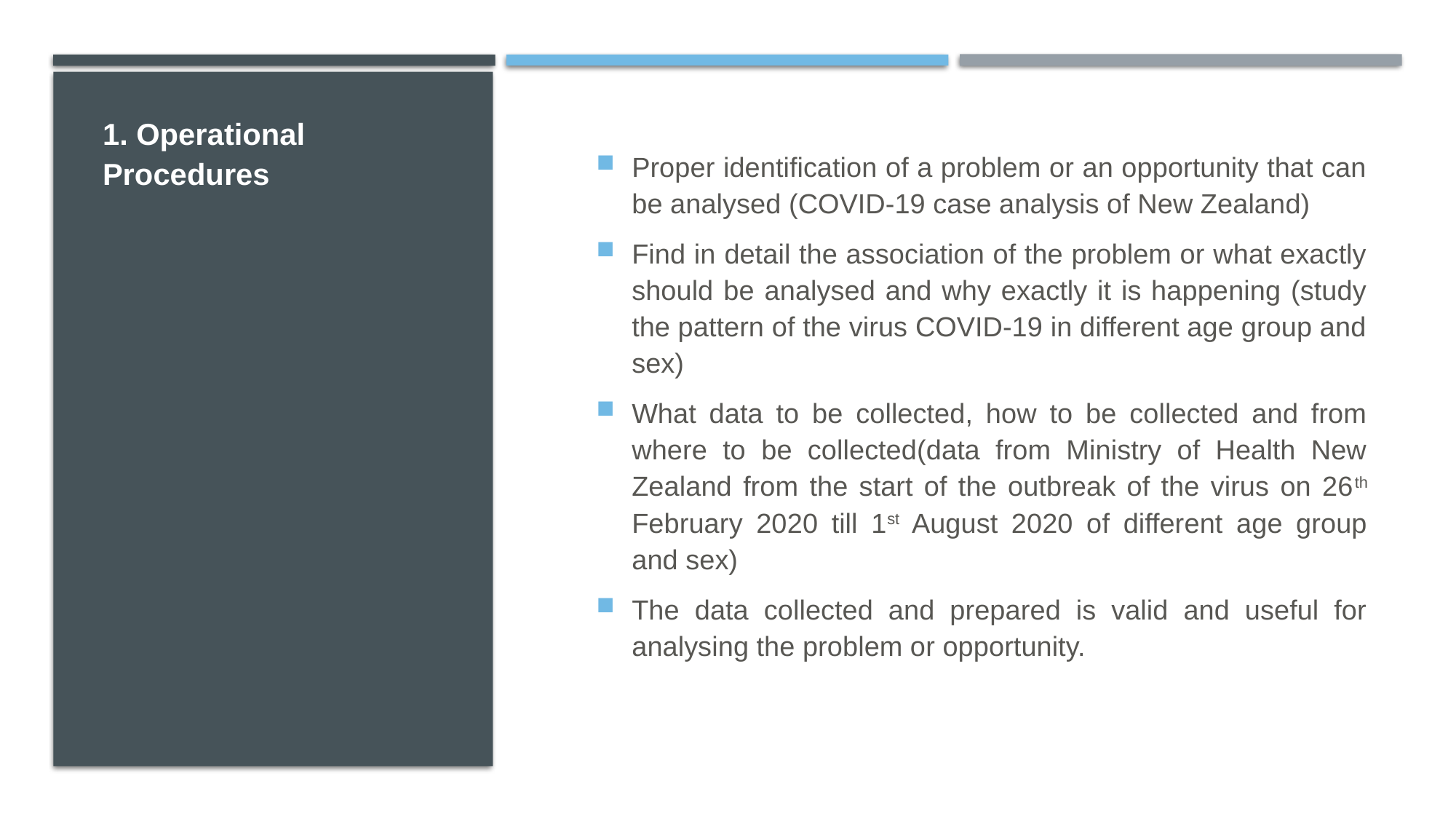

1. Operational Procedures
Proper identification of a problem or an opportunity that can be analysed (COVID-19 case analysis of New Zealand)
Find in detail the association of the problem or what exactly should be analysed and why exactly it is happening (study the pattern of the virus COVID-19 in different age group and sex)
What data to be collected, how to be collected and from where to be collected(data from Ministry of Health New Zealand from the start of the outbreak of the virus on 26th February 2020 till 1st August 2020 of different age group and sex)
The data collected and prepared is valid and useful for analysing the problem or opportunity.